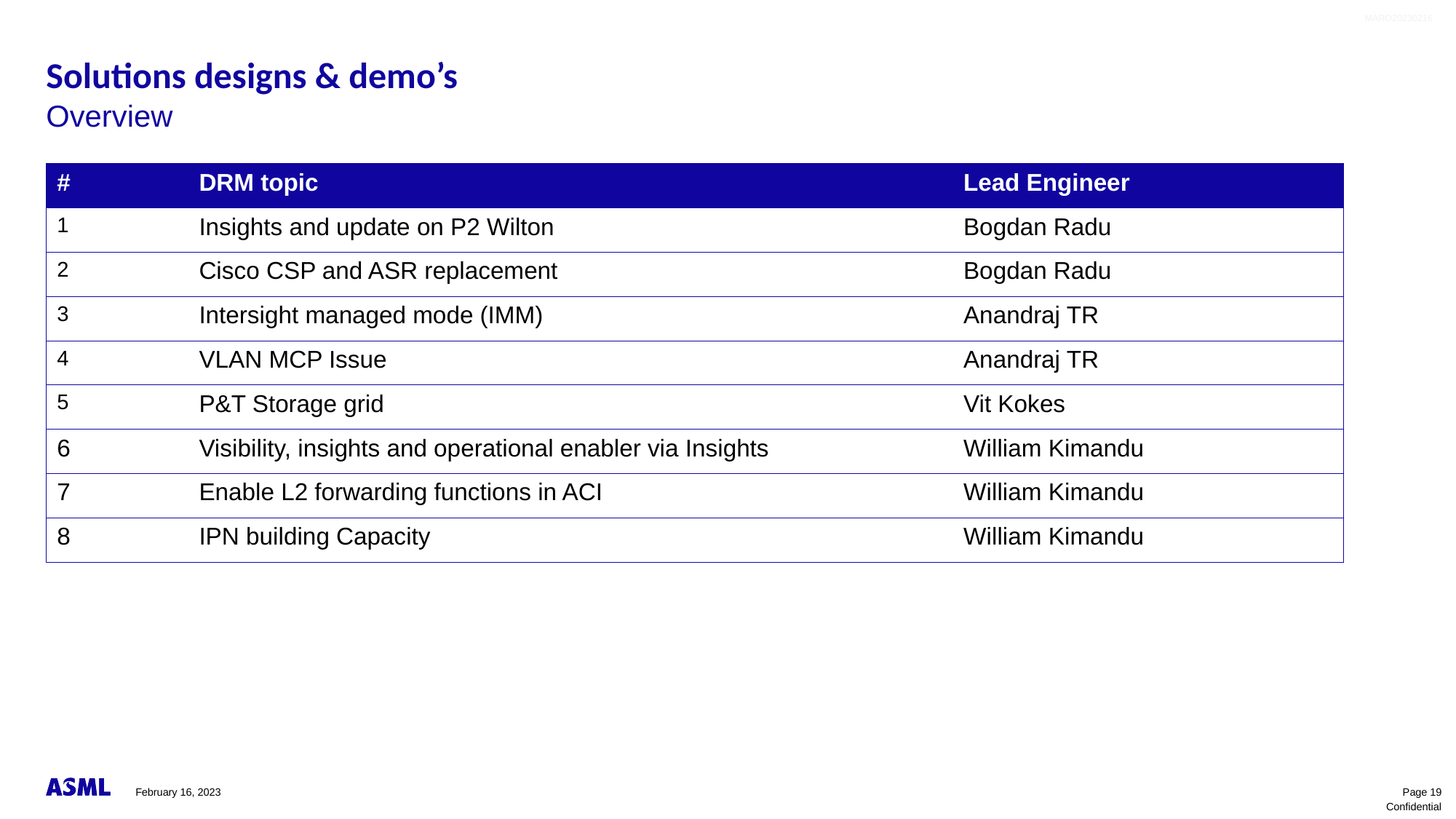

# Solutions designs & demo’s
Overview
| # | DRM topic | Lead Engineer |
| --- | --- | --- |
| 1 | Insights and update on P2 Wilton | Bogdan Radu |
| 2 | Cisco CSP and ASR replacement | Bogdan Radu |
| 3 | Intersight managed mode (IMM) | Anandraj TR |
| 4 | VLAN MCP Issue | Anandraj TR |
| 5 | P&T Storage grid | Vit Kokes |
| 6 | Visibility, insights and operational enabler via Insights | William Kimandu |
| 7 | Enable L2 forwarding functions in ACI | William Kimandu |
| 8 | IPN building Capacity | William Kimandu |

February 16, 2023
Page 19